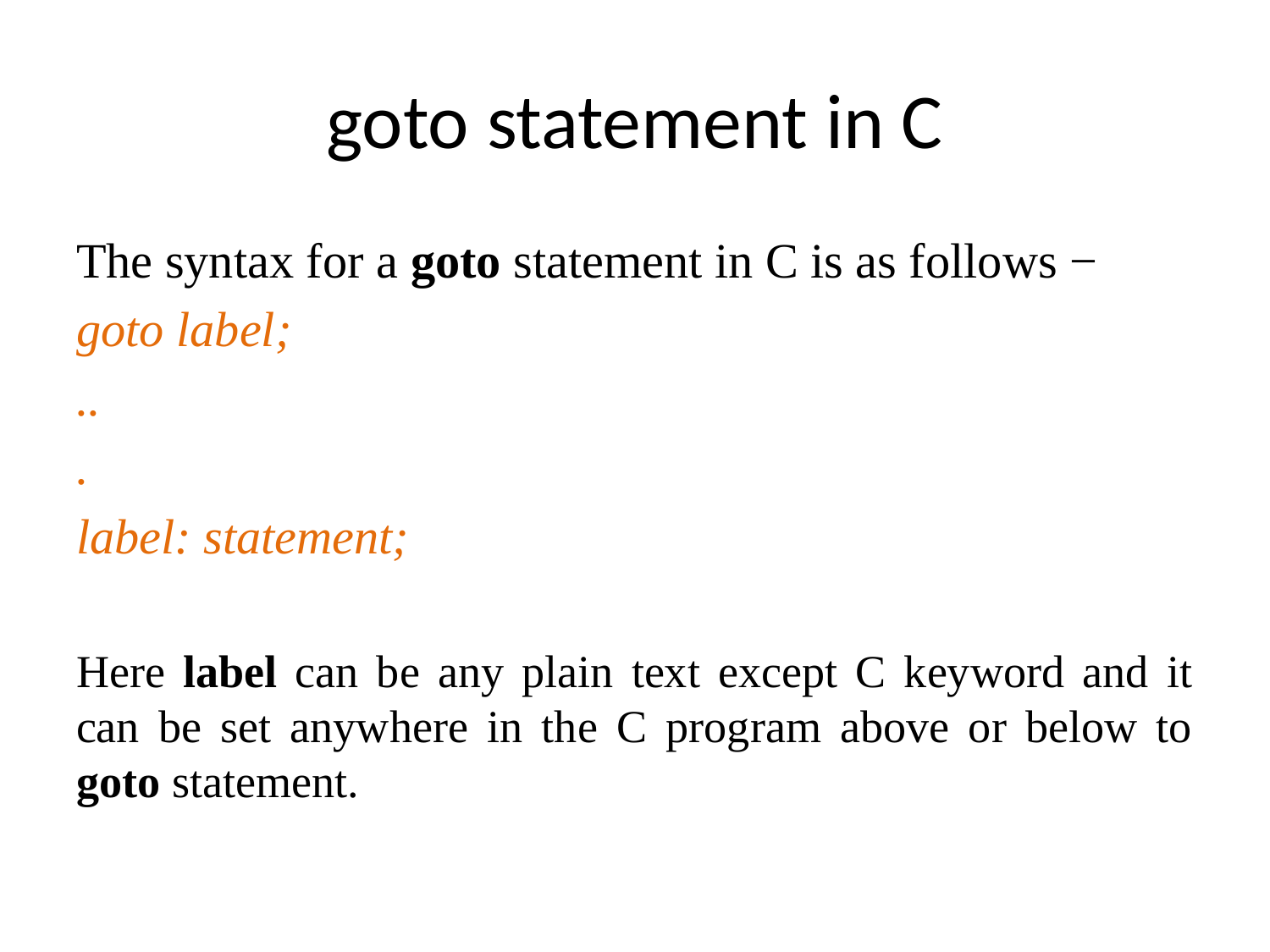

# goto statement in C
The syntax for a goto statement in C is as follows −
goto label;
..
.
label: statement;

Here label can be any plain text except C keyword and it can be set anywhere in the C program above or below to goto statement.